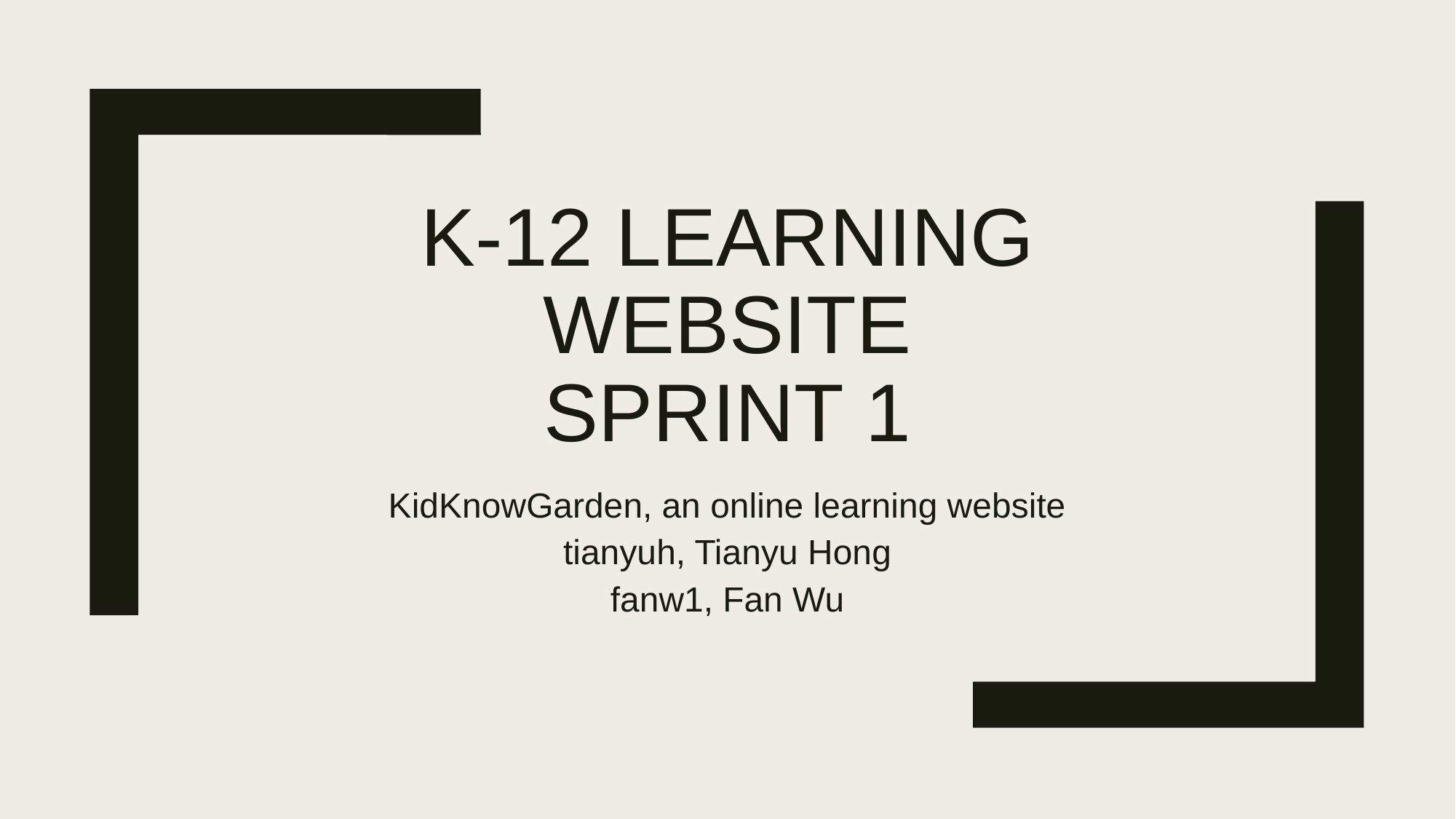

# K-12 LEARNING WEBSITE sprint 1
KidKnowGarden, an online learning website
tianyuh, Tianyu Hong
fanw1, Fan Wu